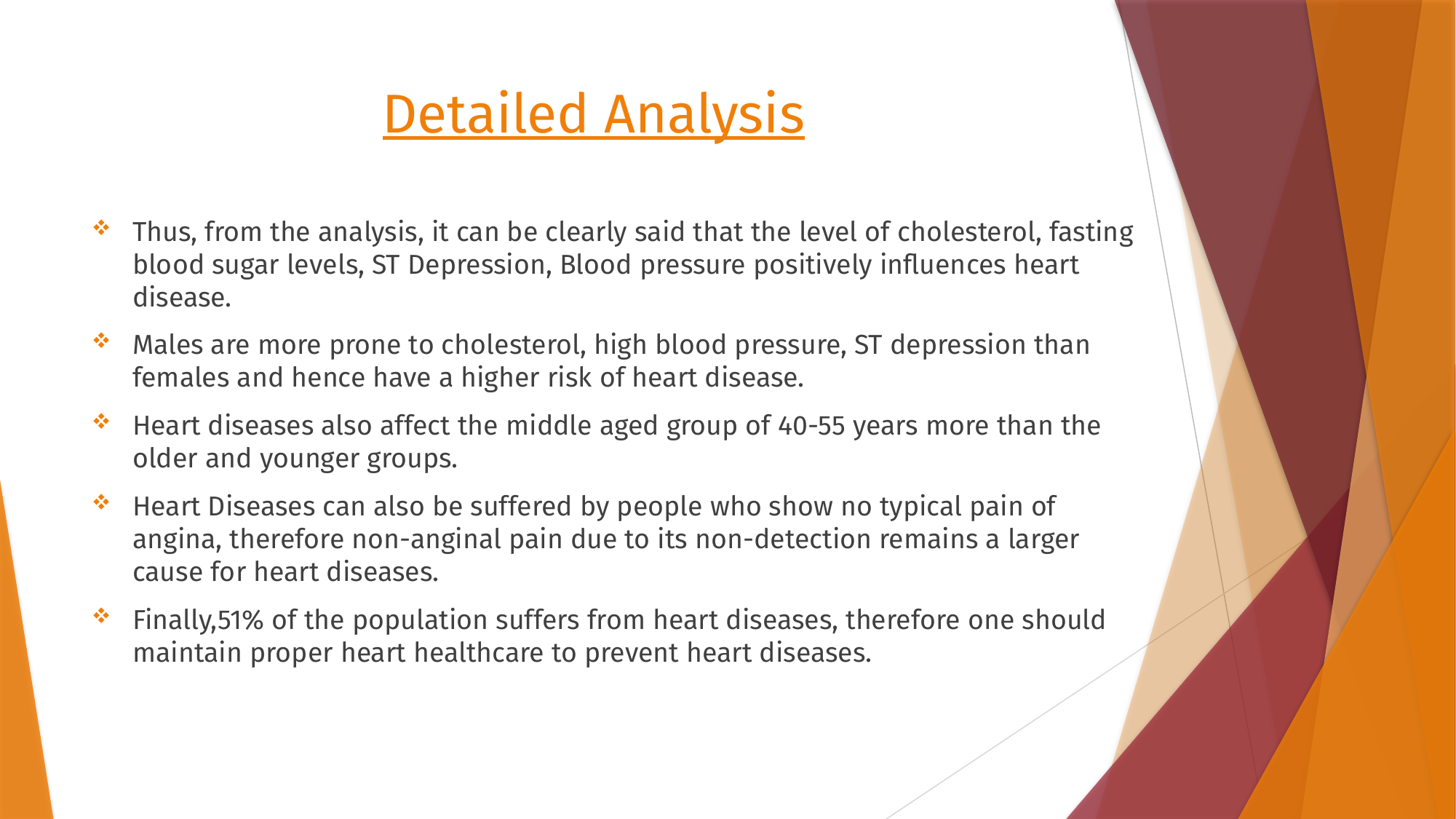

# Detailed Analysis
Thus, from the analysis, it can be clearly said that the level of cholesterol, fasting blood sugar levels, ST Depression, Blood pressure positively influences heart disease.
Males are more prone to cholesterol, high blood pressure, ST depression than females and hence have a higher risk of heart disease.
Heart diseases also affect the middle aged group of 40-55 years more than the older and younger groups.
Heart Diseases can also be suffered by people who show no typical pain of angina, therefore non-anginal pain due to its non-detection remains a larger cause for heart diseases.
Finally,51% of the population suffers from heart diseases, therefore one should maintain proper heart healthcare to prevent heart diseases.